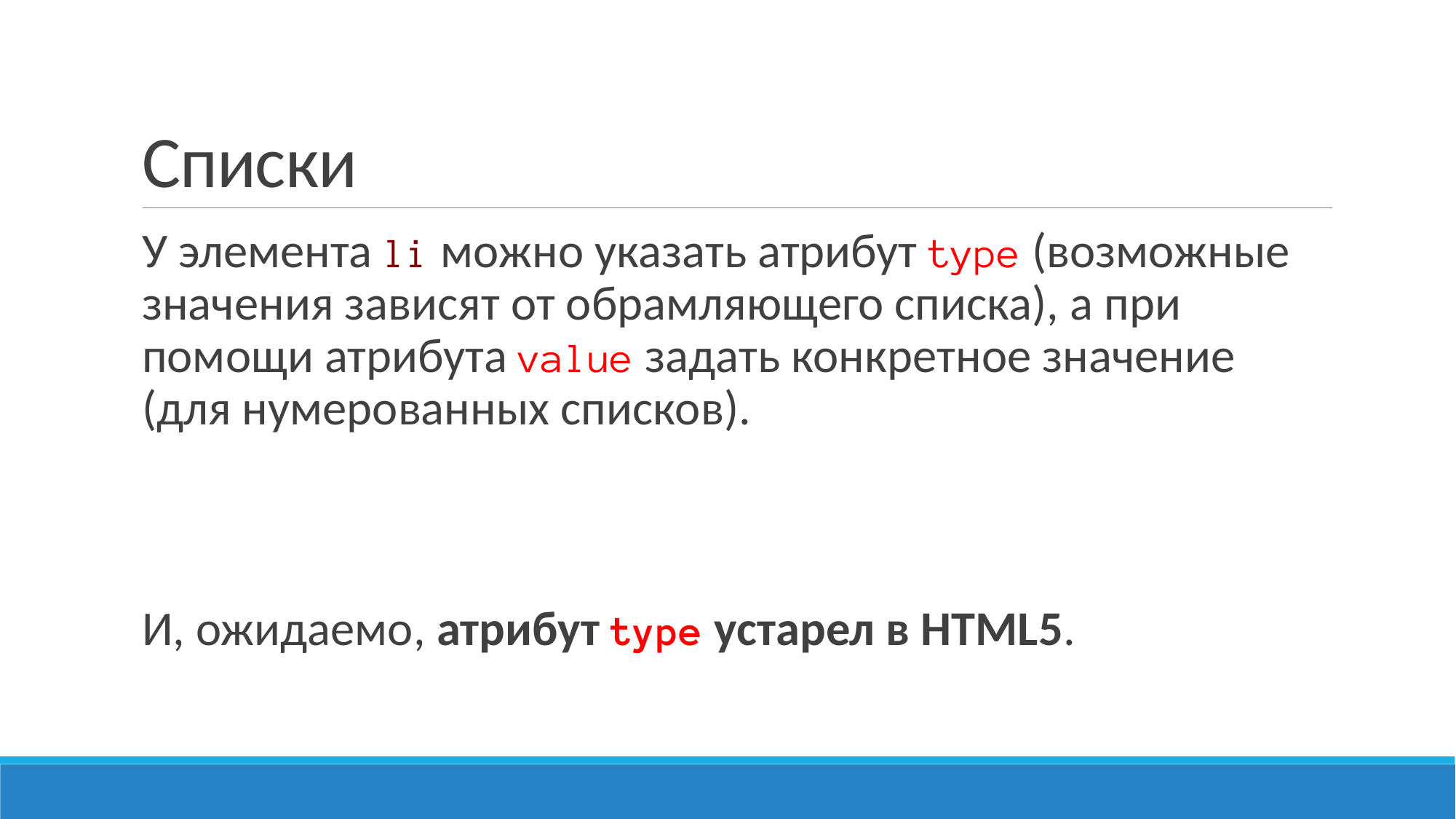

# Списки
У элемента li можно указать атрибут type (возможные значения зависят от обрамляющего списка), а при помощи атрибута value задать конкретное значение (для нумерованных списков).

И, ожидаемо, атрибут type устарел в HTML5.